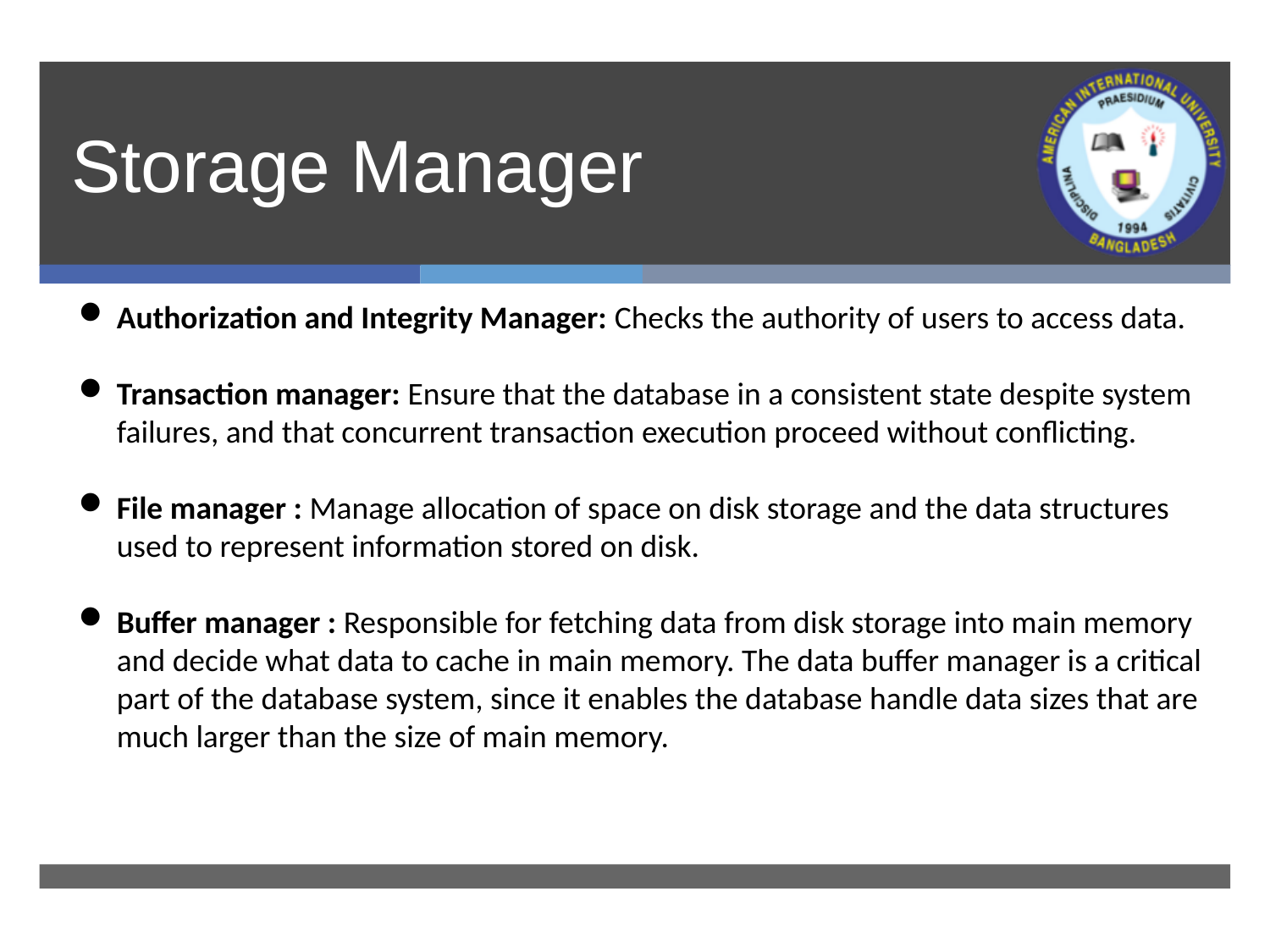

# Storage Manager
Authorization and Integrity Manager: Checks the authority of users to access data.

Transaction manager: Ensure that the database in a consistent state despite system failures, and that concurrent transaction execution proceed without conflicting.

File manager : Manage allocation of space on disk storage and the data structures used to represent information stored on disk.

Buffer manager : Responsible for fetching data from disk storage into main memory and decide what data to cache in main memory. The data buffer manager is a critical part of the database system, since it enables the database handle data sizes that are much larger than the size of main memory.